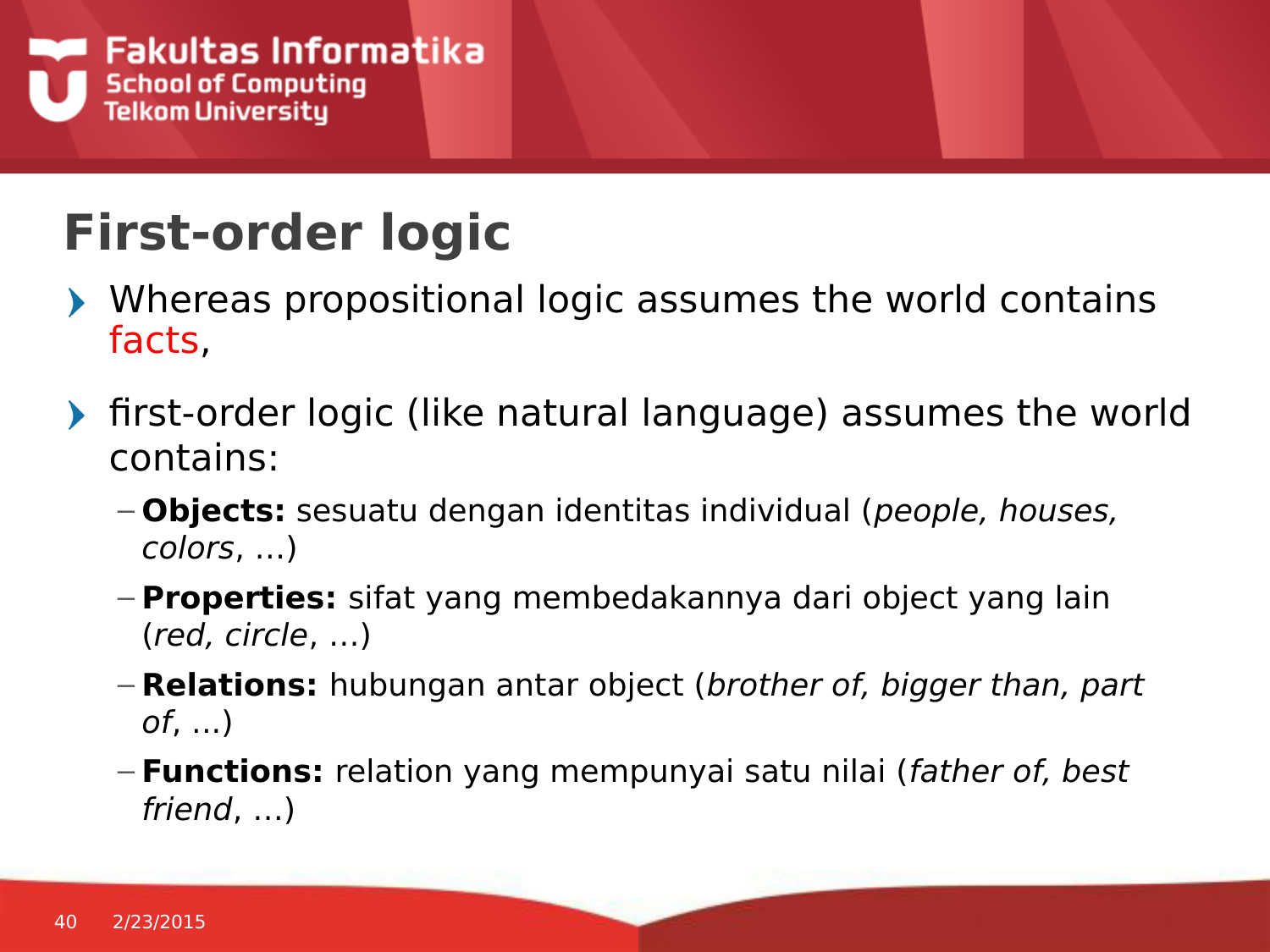

# First-order logic
Whereas propositional logic assumes the world contains facts,
first-order logic (like natural language) assumes the world contains:
Objects: sesuatu dengan identitas individual (people, houses, colors, …)
Properties: sifat yang membedakannya dari object yang lain (red, circle, …)
Relations: hubungan antar object (brother of, bigger than, part of, ...)
Functions: relation yang mempunyai satu nilai (father of, best friend, …)
40
2/23/2015